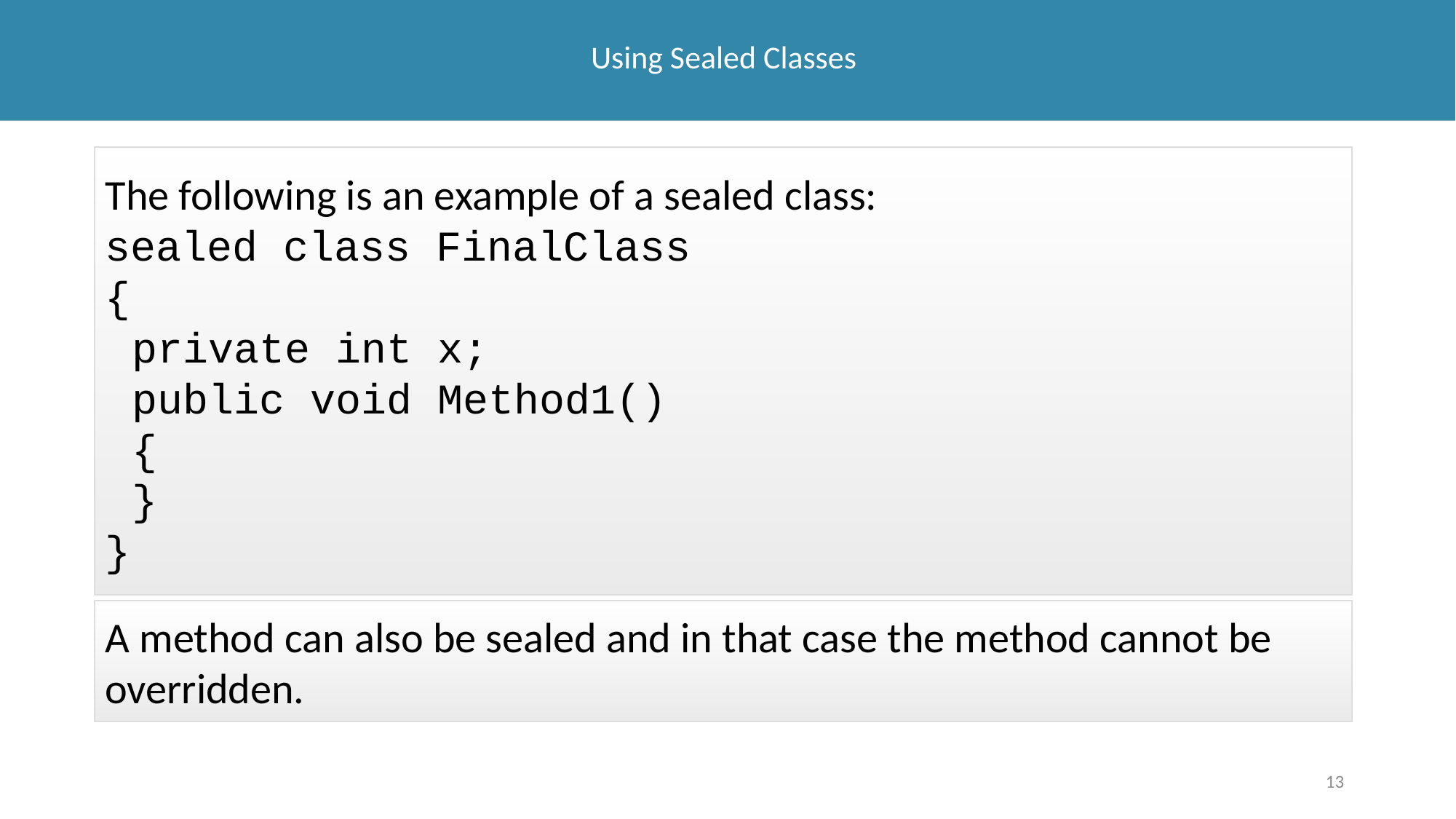

# Using Sealed Classes
The following is an example of a sealed class:
sealed class FinalClass
{
	private int x;
	public void Method1()
	{
	}
}
A method can also be sealed and in that case the method cannot be overridden.
13